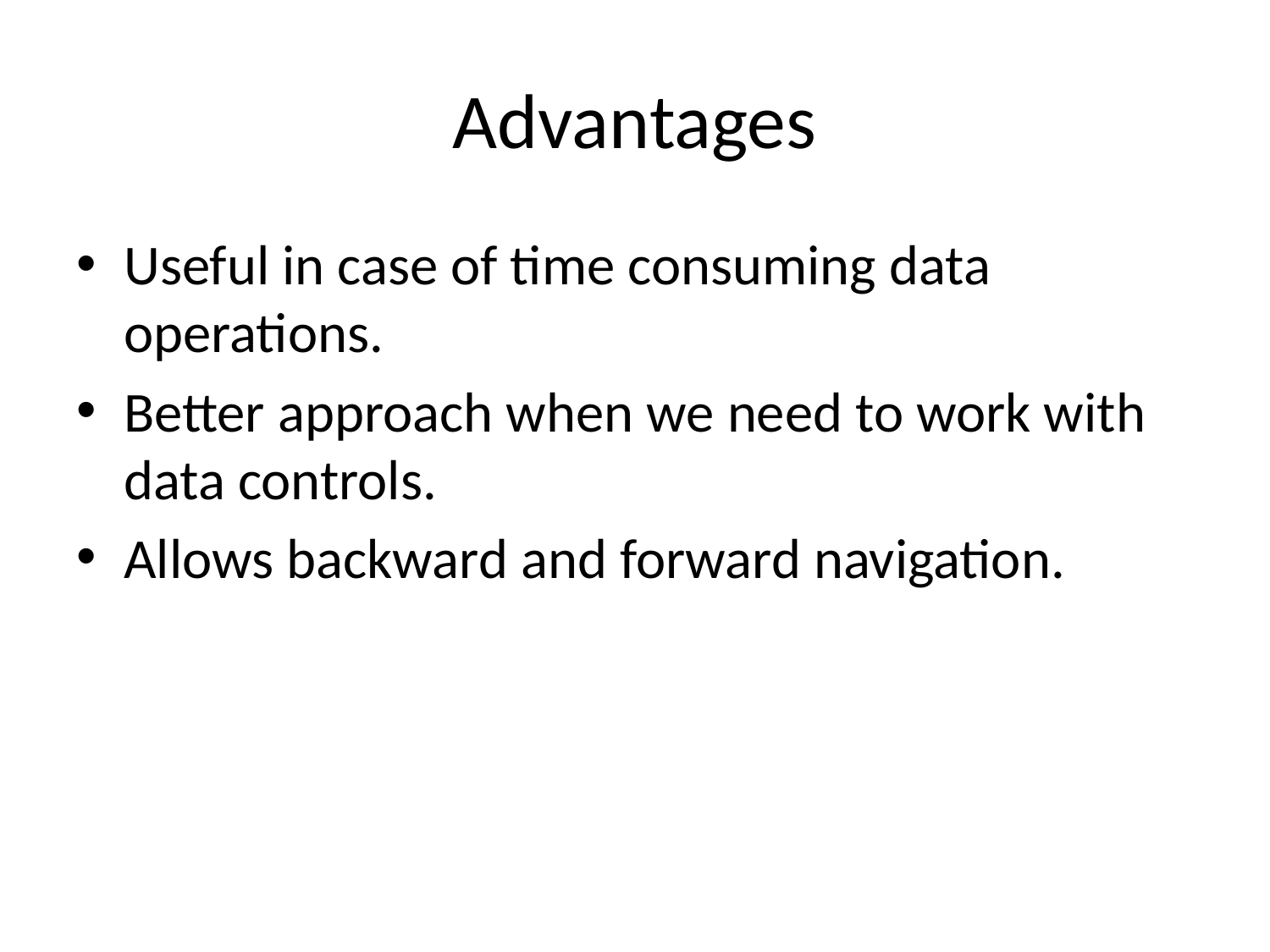

# Advantages
Useful in case of time consuming data operations.
Better approach when we need to work with data controls.
Allows backward and forward navigation.